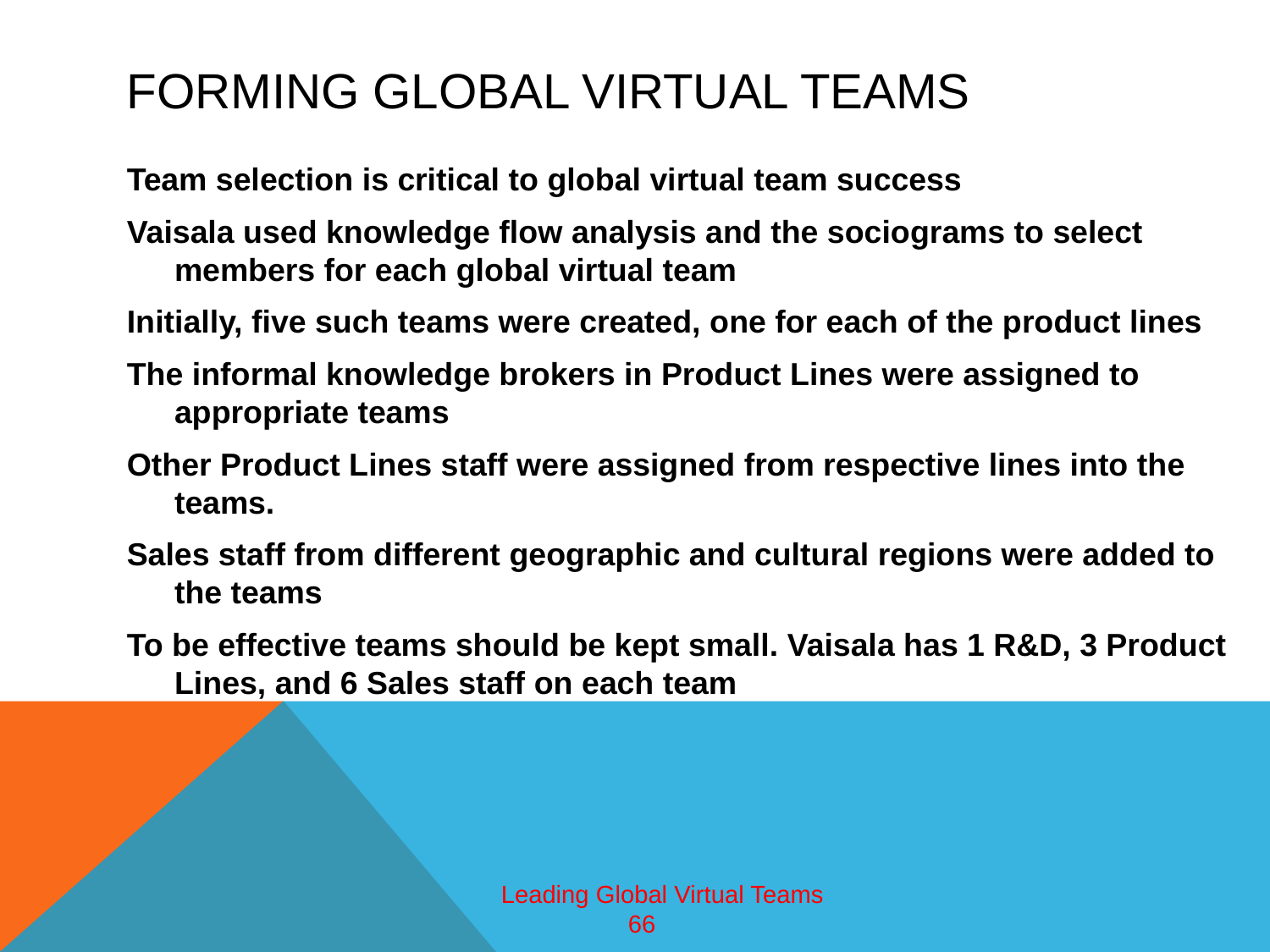

# Forming global virtual teams
Team selection is critical to global virtual team success
Vaisala used knowledge flow analysis and the sociograms to select members for each global virtual team
Initially, five such teams were created, one for each of the product lines
The informal knowledge brokers in Product Lines were assigned to appropriate teams
Other Product Lines staff were assigned from respective lines into the teams.
Sales staff from different geographic and cultural regions were added to the teams
To be effective teams should be kept small. Vaisala has 1 R&D, 3 Product Lines, and 6 Sales staff on each team